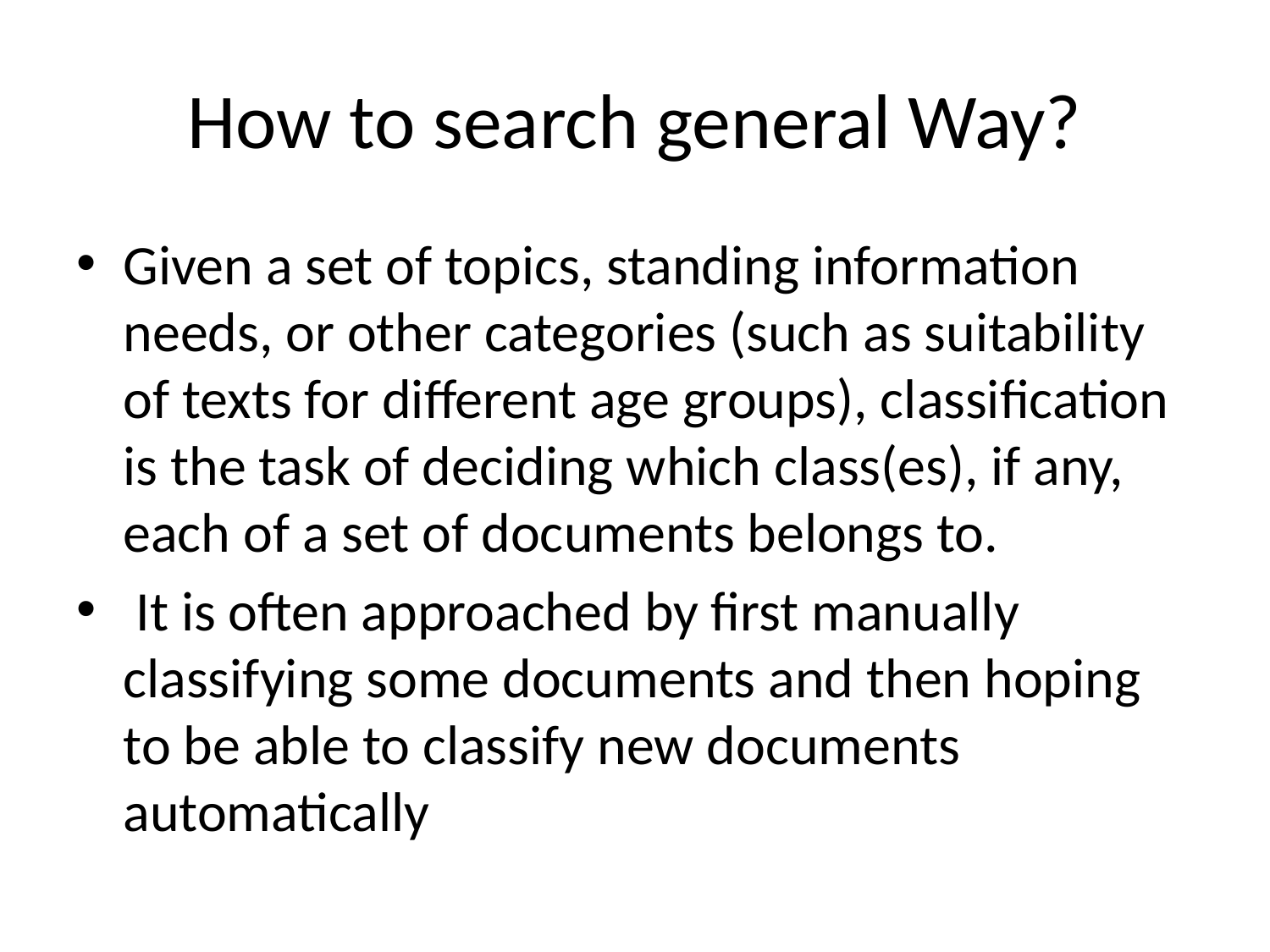

# How to search general Way?
Given a set of topics, standing information needs, or other categories (such as suitability of texts for different age groups), classification is the task of deciding which class(es), if any, each of a set of documents belongs to.
 It is often approached by first manually classifying some documents and then hoping to be able to classify new documents automatically